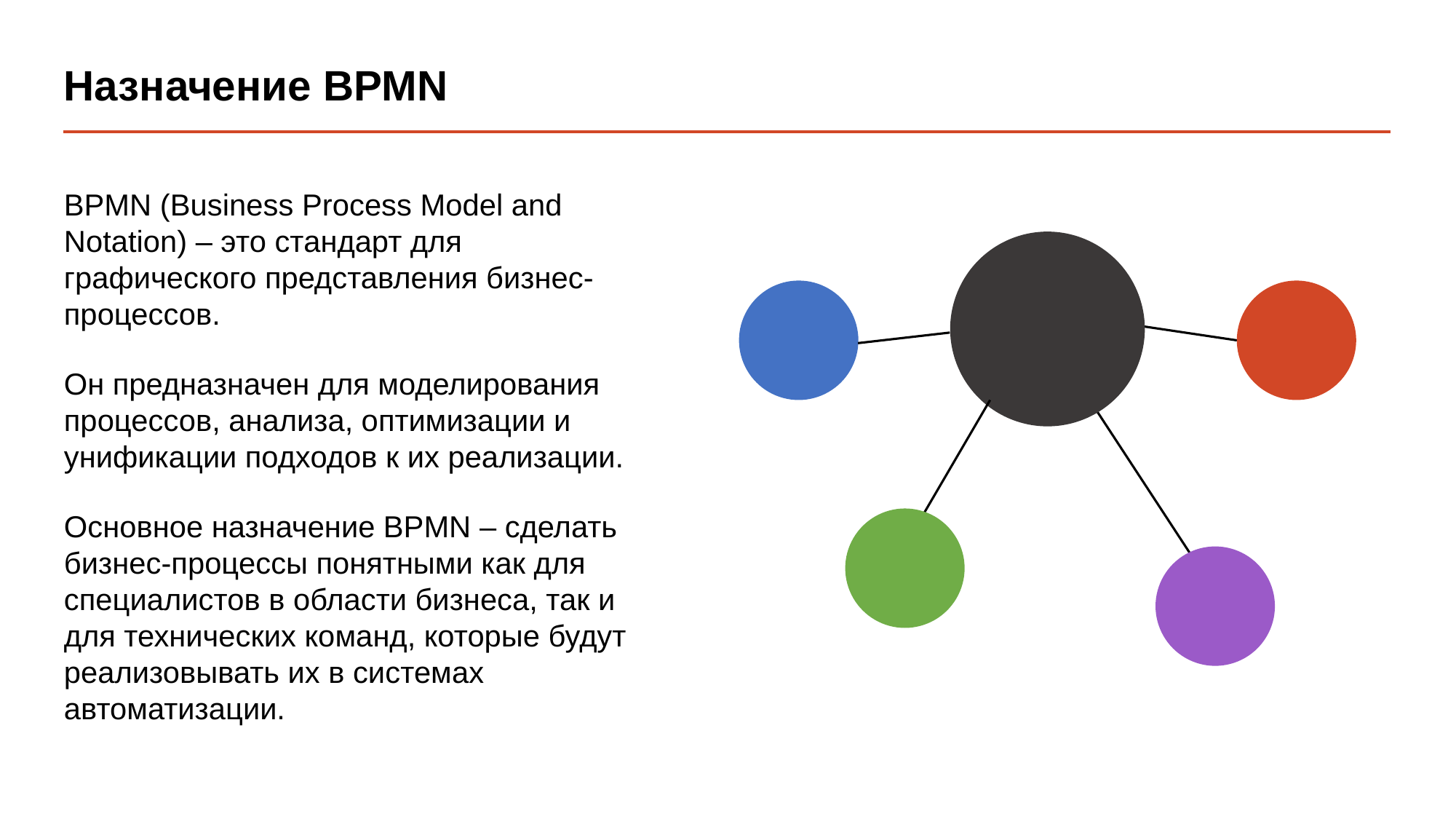

# Назначение BPMN
BPMN (Business Process Model and Notation) – это стандарт для графического представления бизнес-процессов.
Он предназначен для моделирования процессов, анализа, оптимизации и унификации подходов к их реализации.
Основное назначение BPMN – сделать бизнес-процессы понятными как для специалистов в области бизнеса, так и для технических команд, которые будут реализовывать их в системах автоматизации.